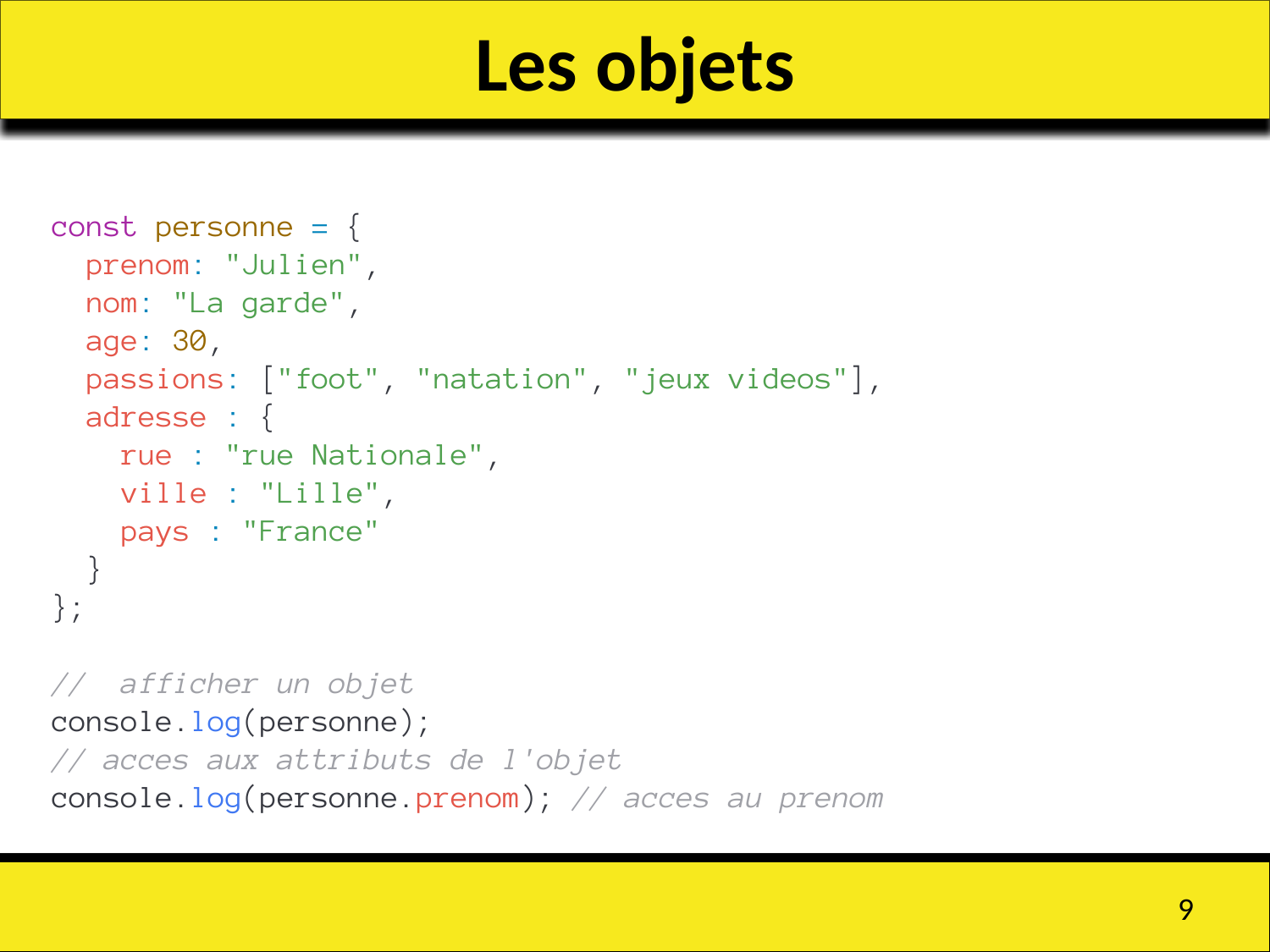

# Les objets
const personne = {
  prenom: "Julien",
  nom: "La garde",
  age: 30,
  passions: ["foot", "natation", "jeux videos"],
  adresse : {
    rue : "rue Nationale",
    ville : "Lille",
    pays : "France"
  }
};

//  afficher un objet
console.log(personne);
// acces aux attributs de l'objet
console.log(personne.prenom); // acces au prenom

9